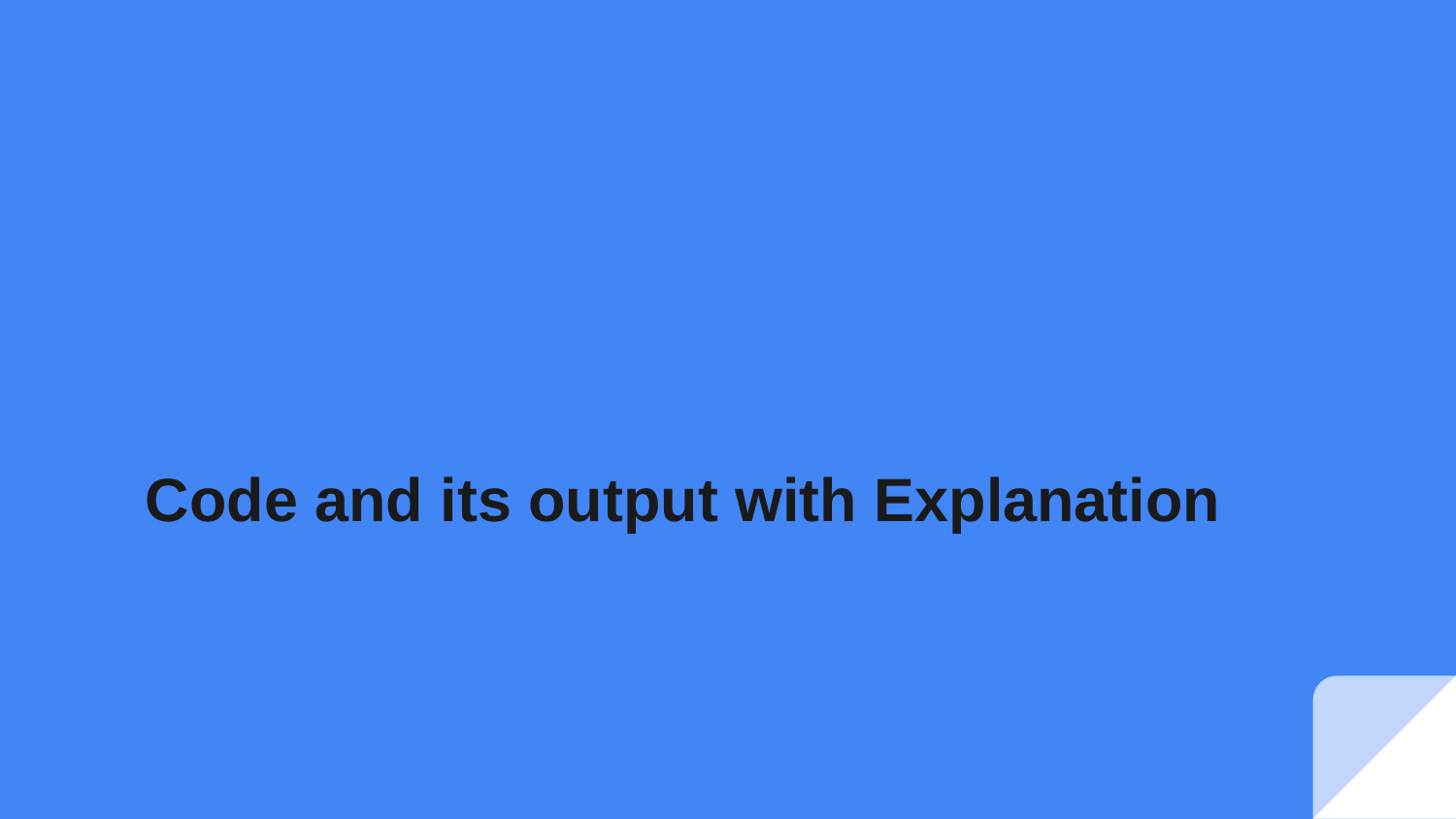

# Code and its output with Explanation